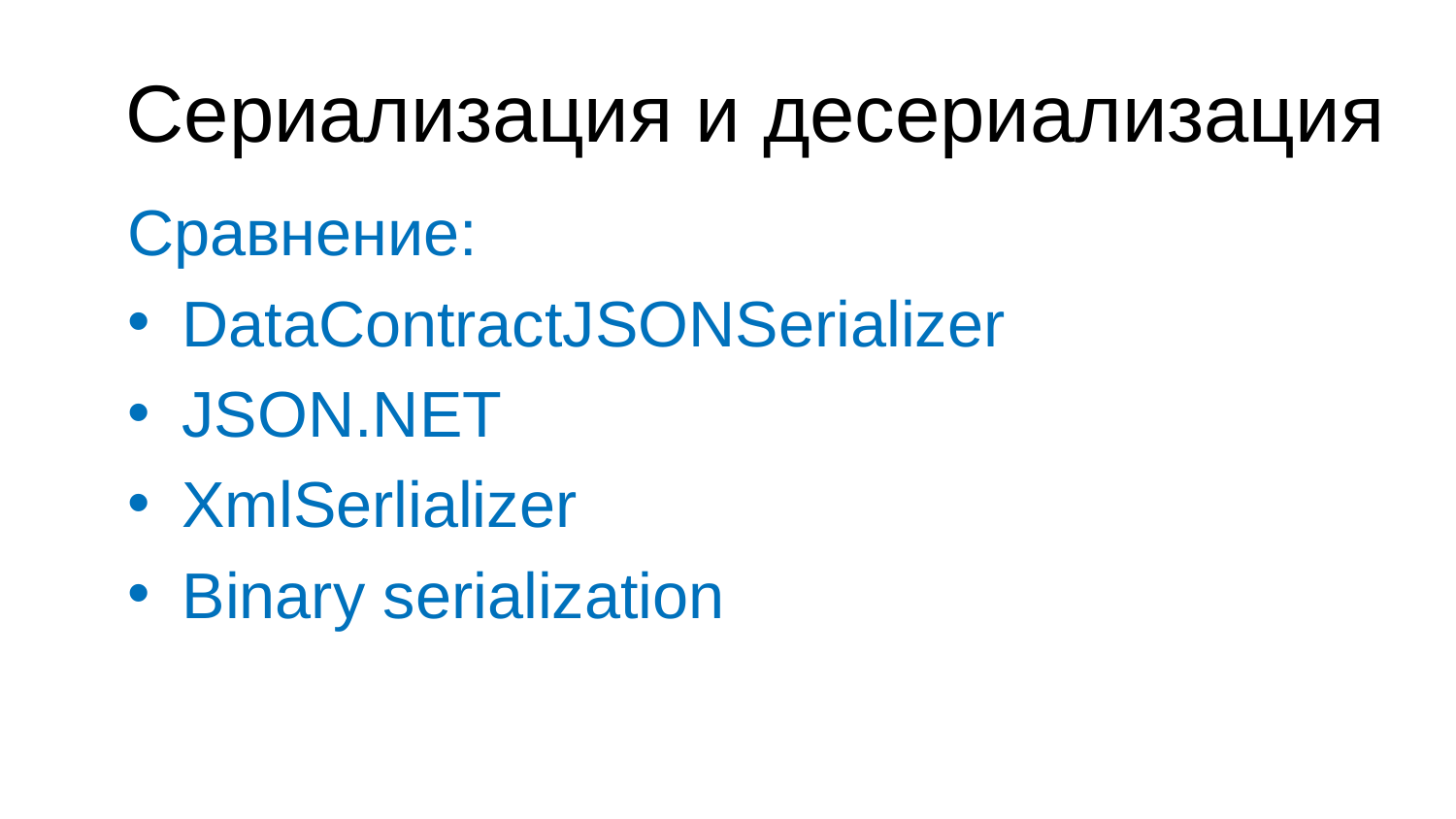

# Сериализация и десериализация
Сравнение:
DataContractJSONSerializer
JSON.NET
XmlSerlializer
Binary serialization